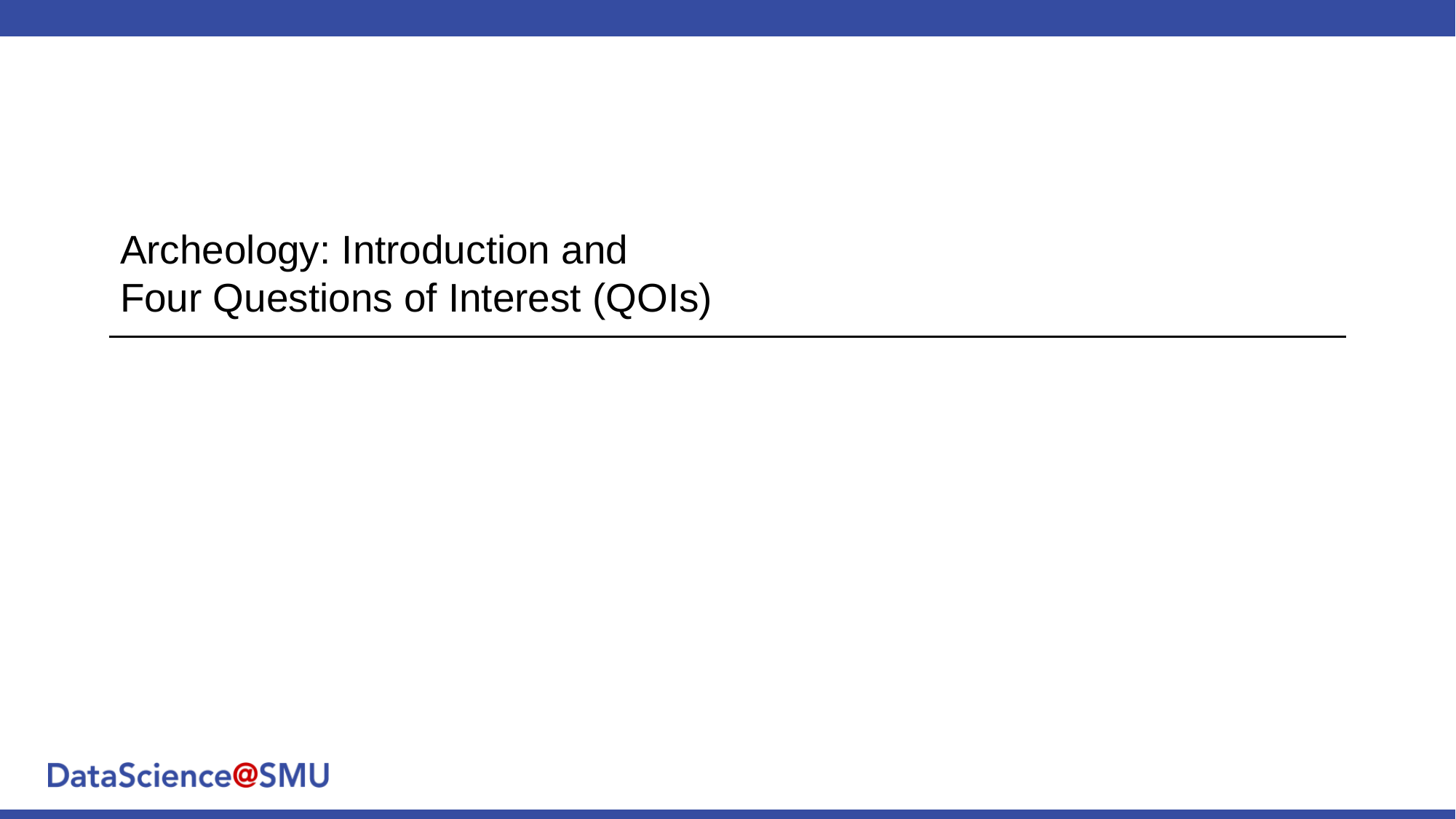

# Archeology: Introduction and Four Questions of Interest (QOIs)